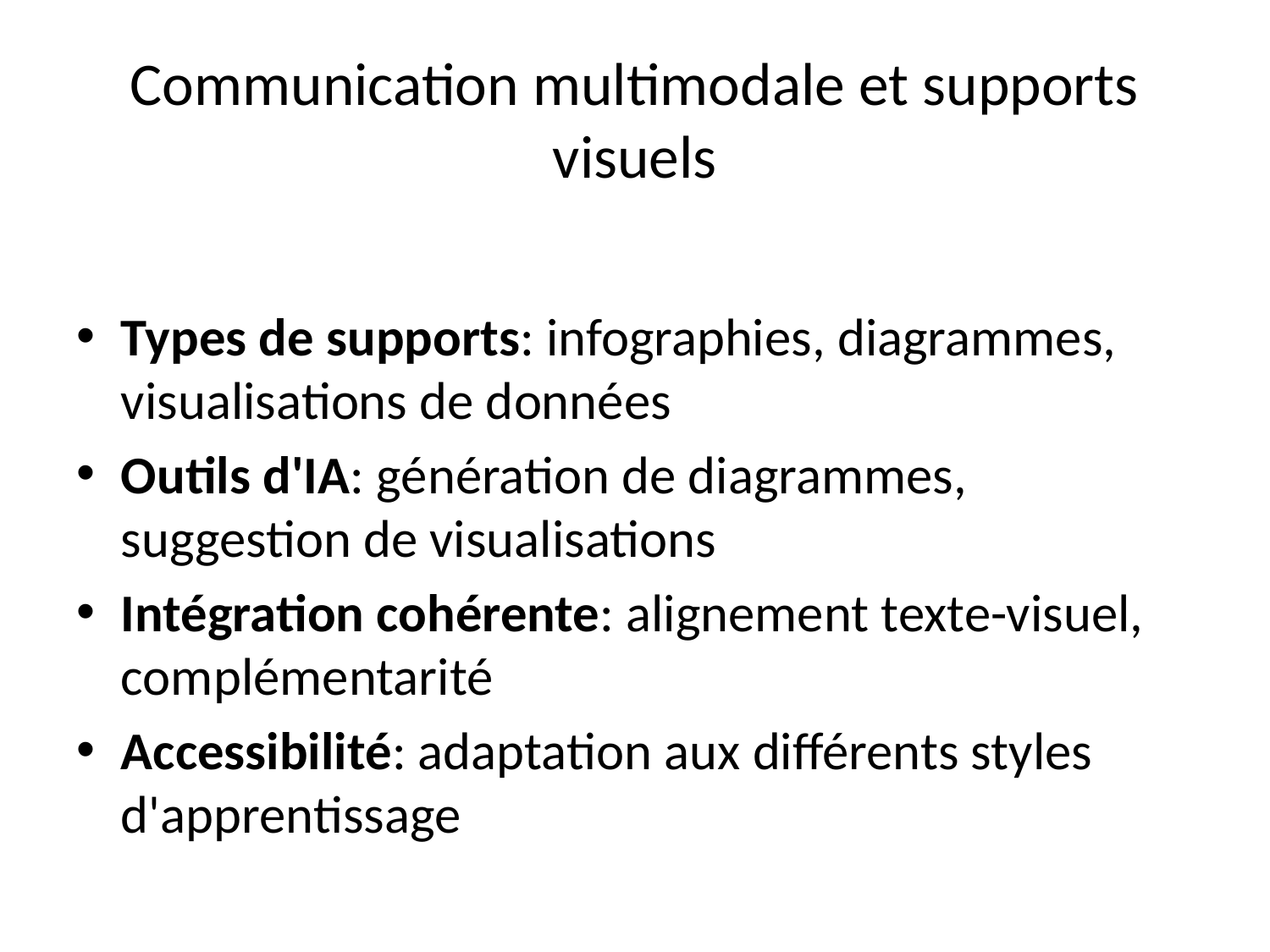

# Communication multimodale et supports visuels

Types de supports: infographies, diagrammes, visualisations de données
Outils d'IA: génération de diagrammes, suggestion de visualisations
Intégration cohérente: alignement texte-visuel, complémentarité
Accessibilité: adaptation aux différents styles d'apprentissage